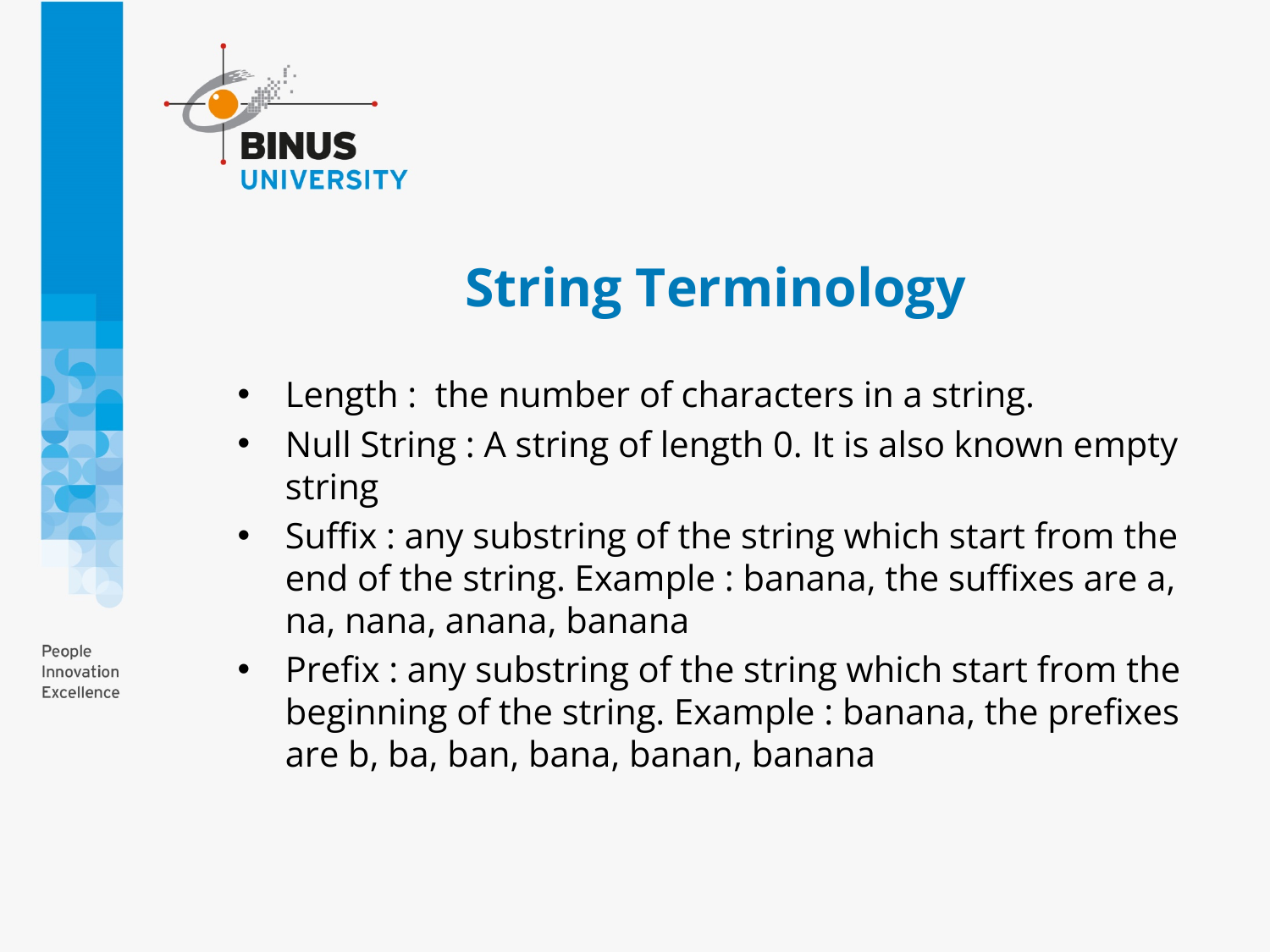

# String Terminology
Length :  the number of characters in a string.
Null String : A string of length 0. It is also known empty string
Suffix : any substring of the string which start from the end of the string. Example : banana, the suffixes are a, na, nana, anana, banana
Prefix : any substring of the string which start from the beginning of the string. Example : banana, the prefixes are b, ba, ban, bana, banan, banana